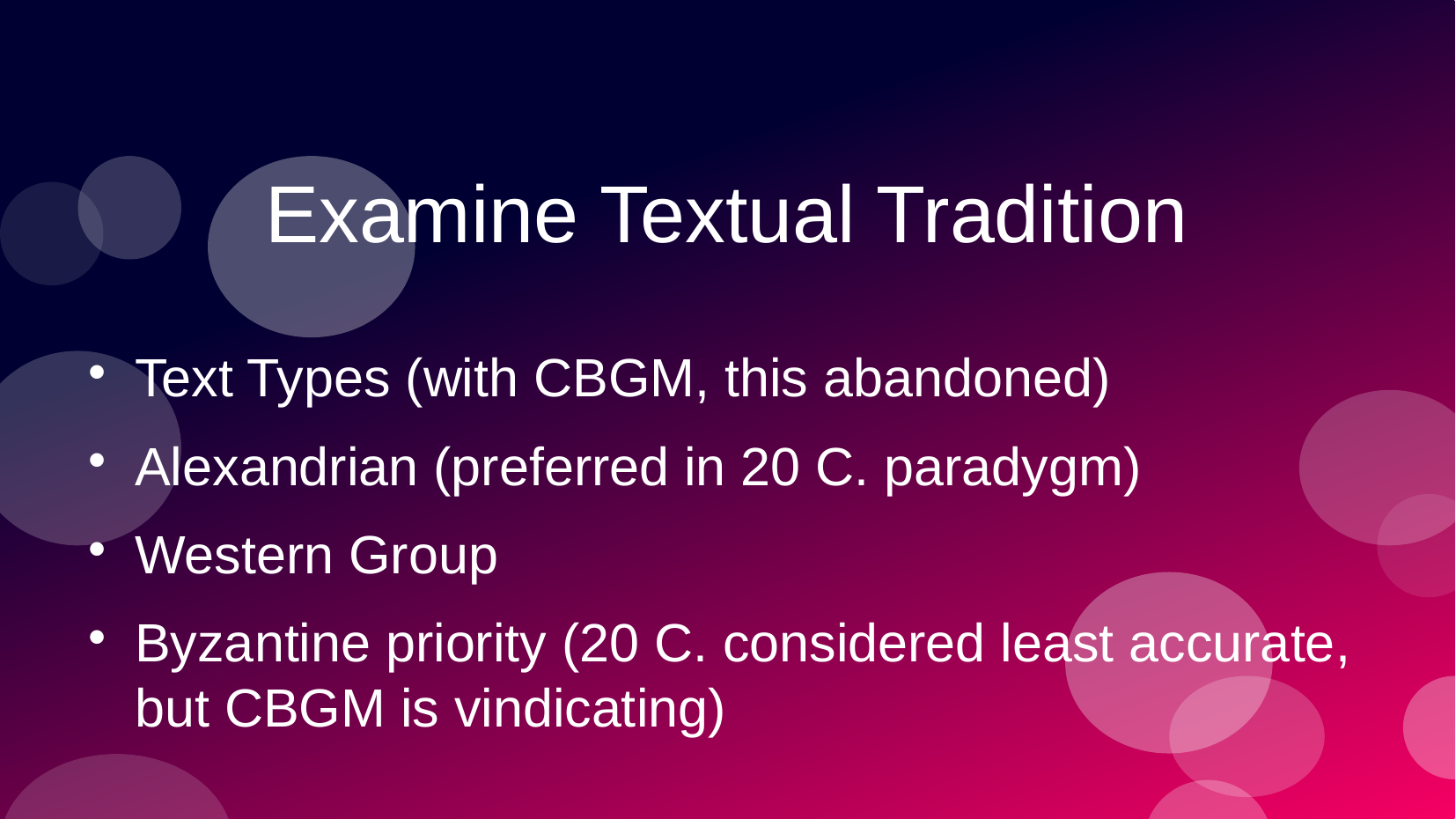

Examine Textual Tradition
Text Types (with CBGM, this abandoned)
Alexandrian (preferred in 20 C. paradygm)
Western Group
Byzantine priority (20 C. considered least accurate, but CBGM is vindicating)